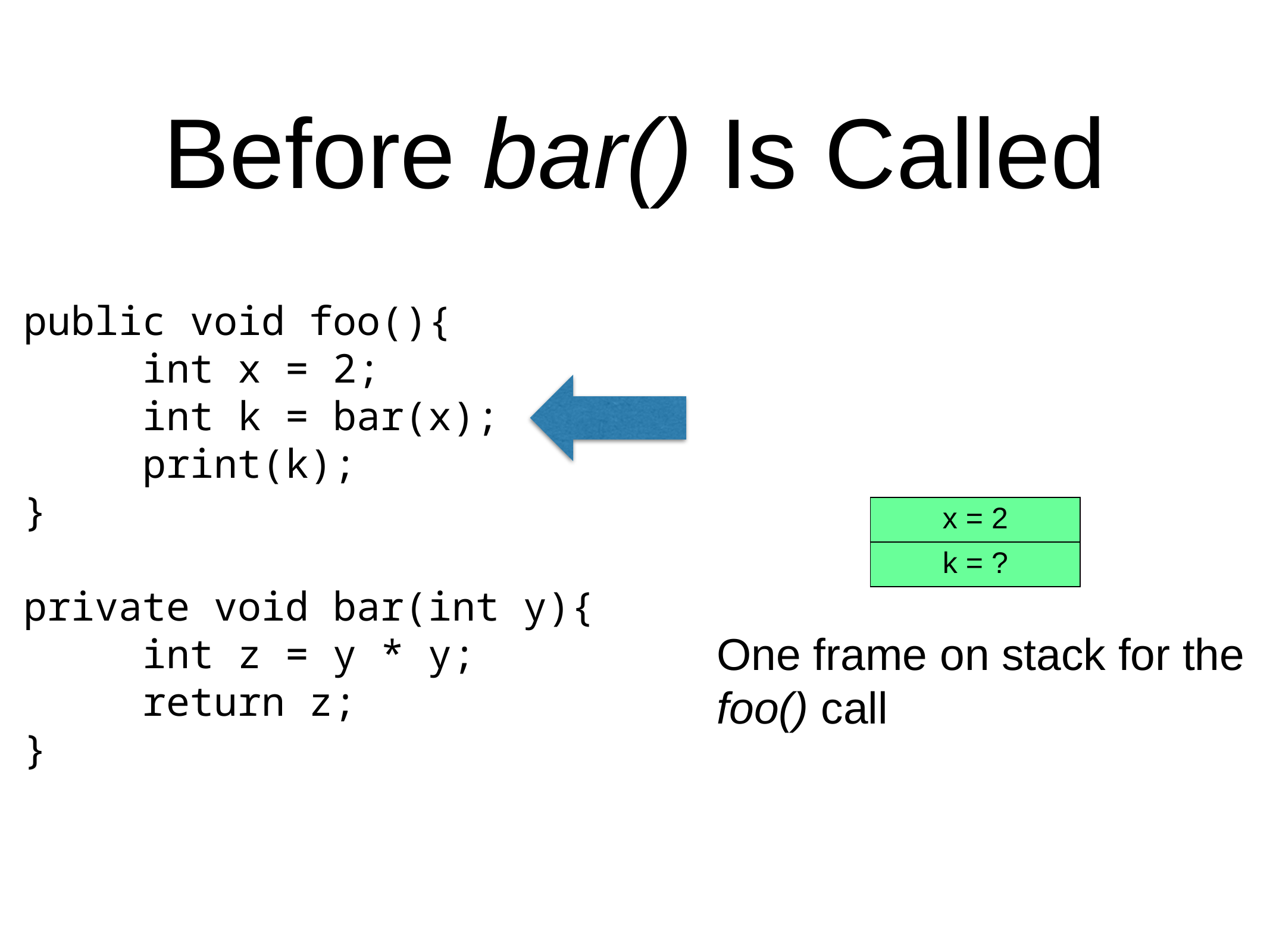

# Before bar() Is Called
public void foo(){
     int x = 2;
     int k = bar(x);
     print(k);
}

private void bar(int y){
     int z = y * y;
     return z;
}

| x = 2 |
| --- |
| k = ? |
One frame on stack for the foo() call